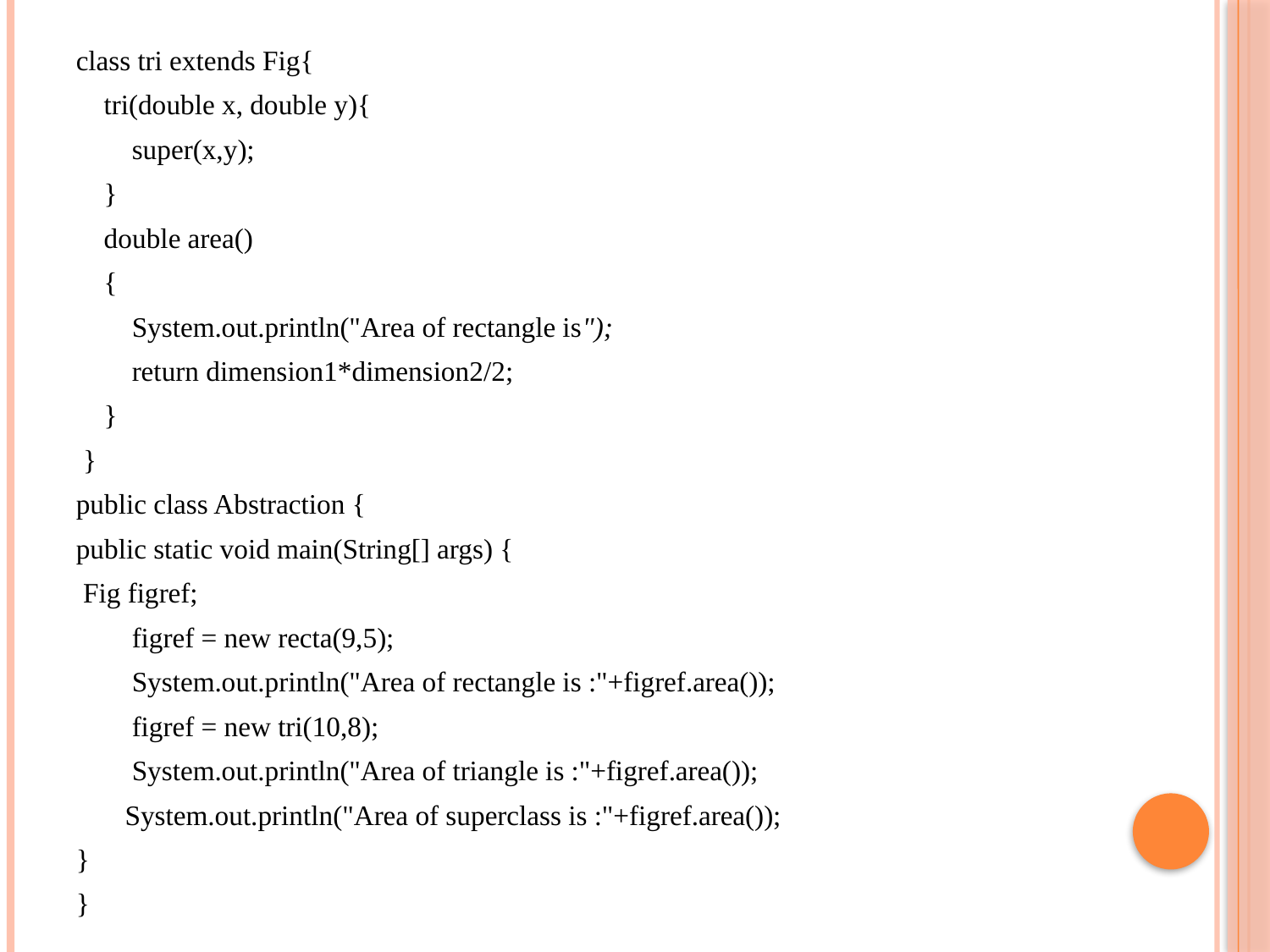

class tri extends Fig{
    tri(double x, double y){
        super(x,y);
    }
    double area()
    {
        System.out.println("Area of rectangle is");
        return dimension1*dimension2/2;
    }
 }
public class Abstraction {
public static void main(String[] args) {
 Fig figref;
        figref = new recta(9,5);
        System.out.println("Area of rectangle is :"+figref.area());
        figref = new tri(10,8);
        System.out.println("Area of triangle is :"+figref.area());
       System.out.println("Area of superclass is :"+figref.area());
}
}